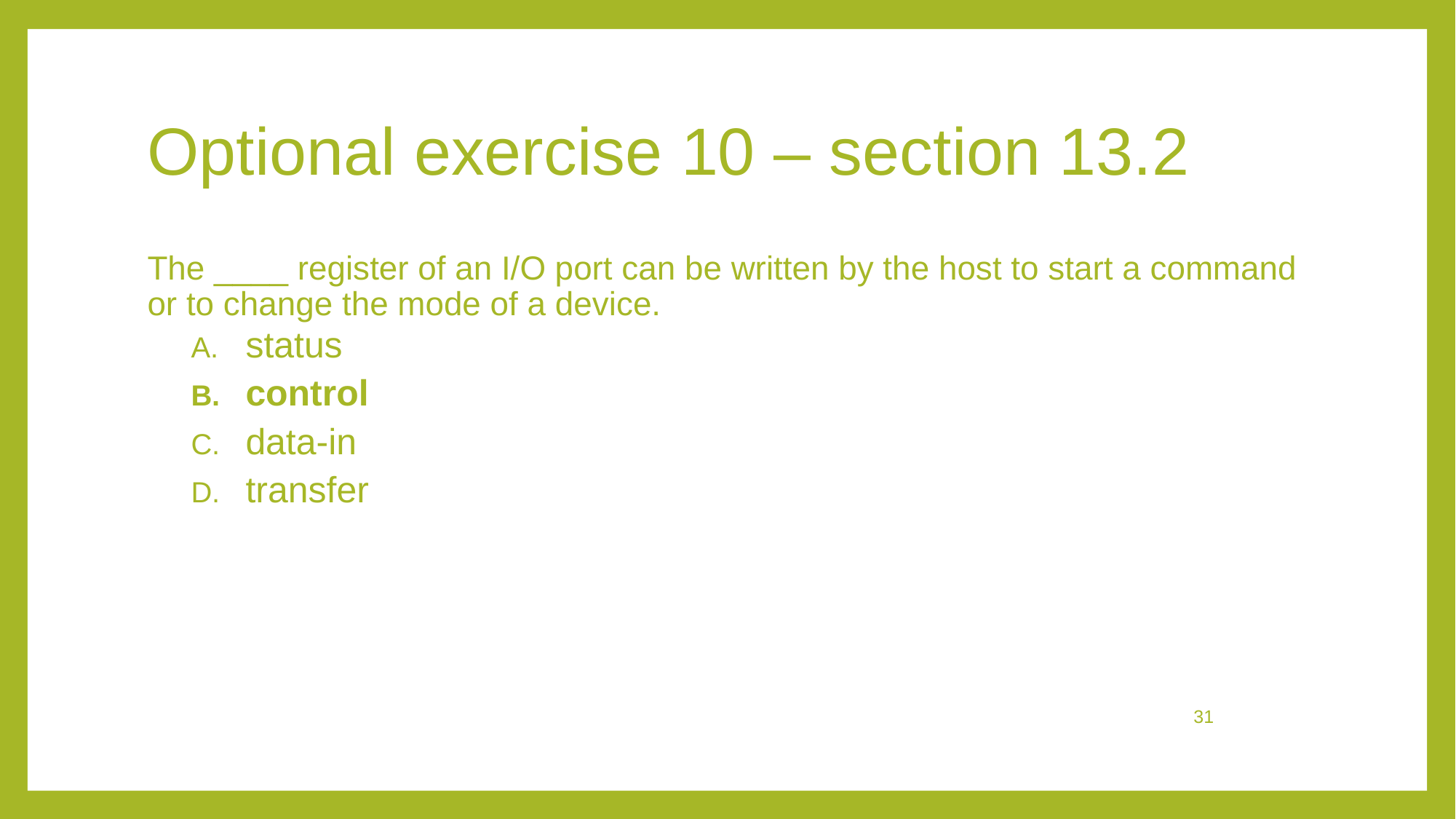

# Optional exercise 10 – section 13.2
The ____ register of an I/O port can be written by the host to start a command or to change the mode of a device.
status
control
data-in
transfer

31